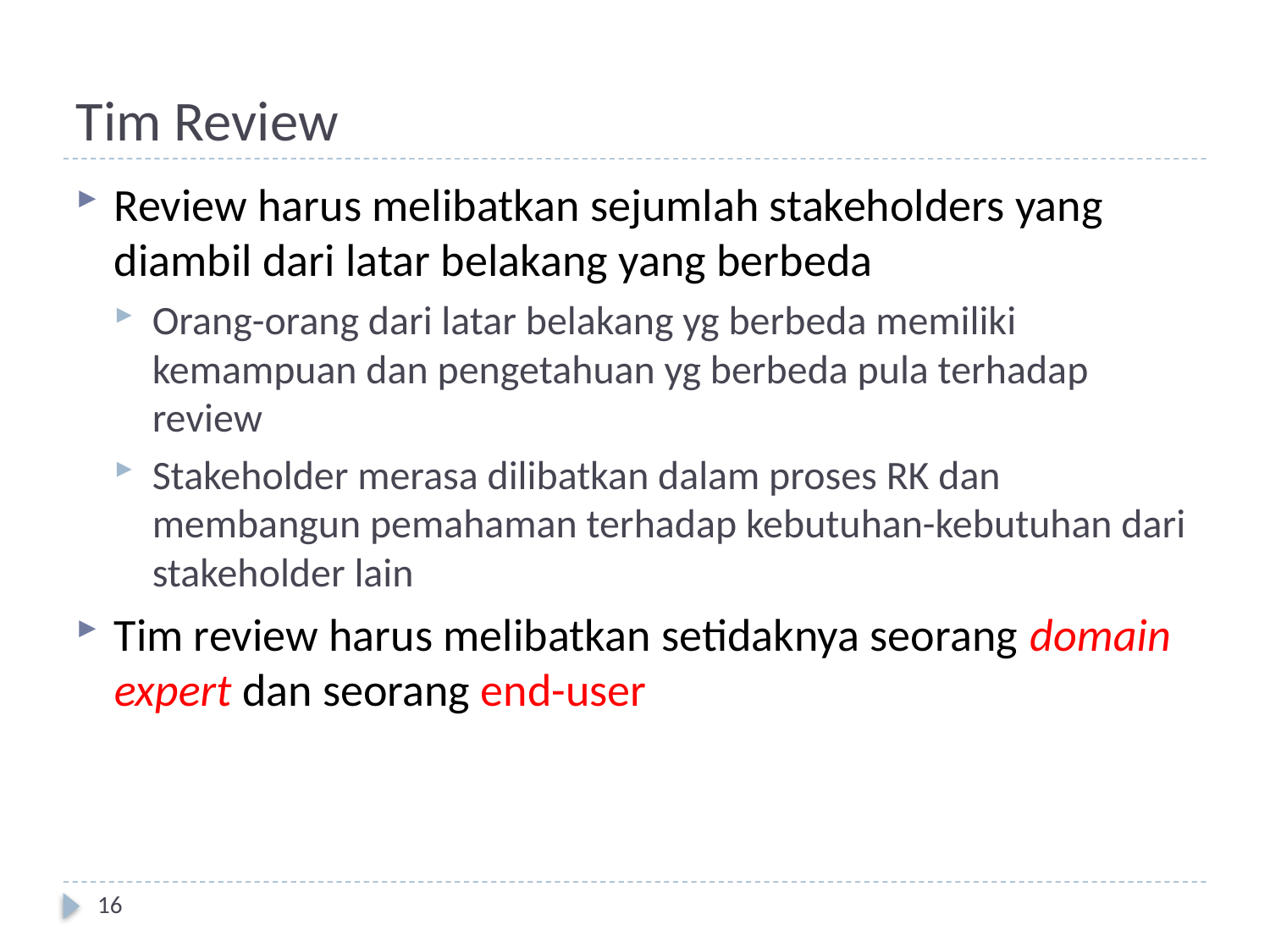

# Tim Review
Review harus melibatkan sejumlah stakeholders yang diambil dari latar belakang yang berbeda
Orang-orang dari latar belakang yg berbeda memiliki kemampuan dan pengetahuan yg berbeda pula terhadap review
Stakeholder merasa dilibatkan dalam proses RK dan membangun pemahaman terhadap kebutuhan-kebutuhan dari stakeholder lain
Tim review harus melibatkan setidaknya seorang domain expert dan seorang end-user
16